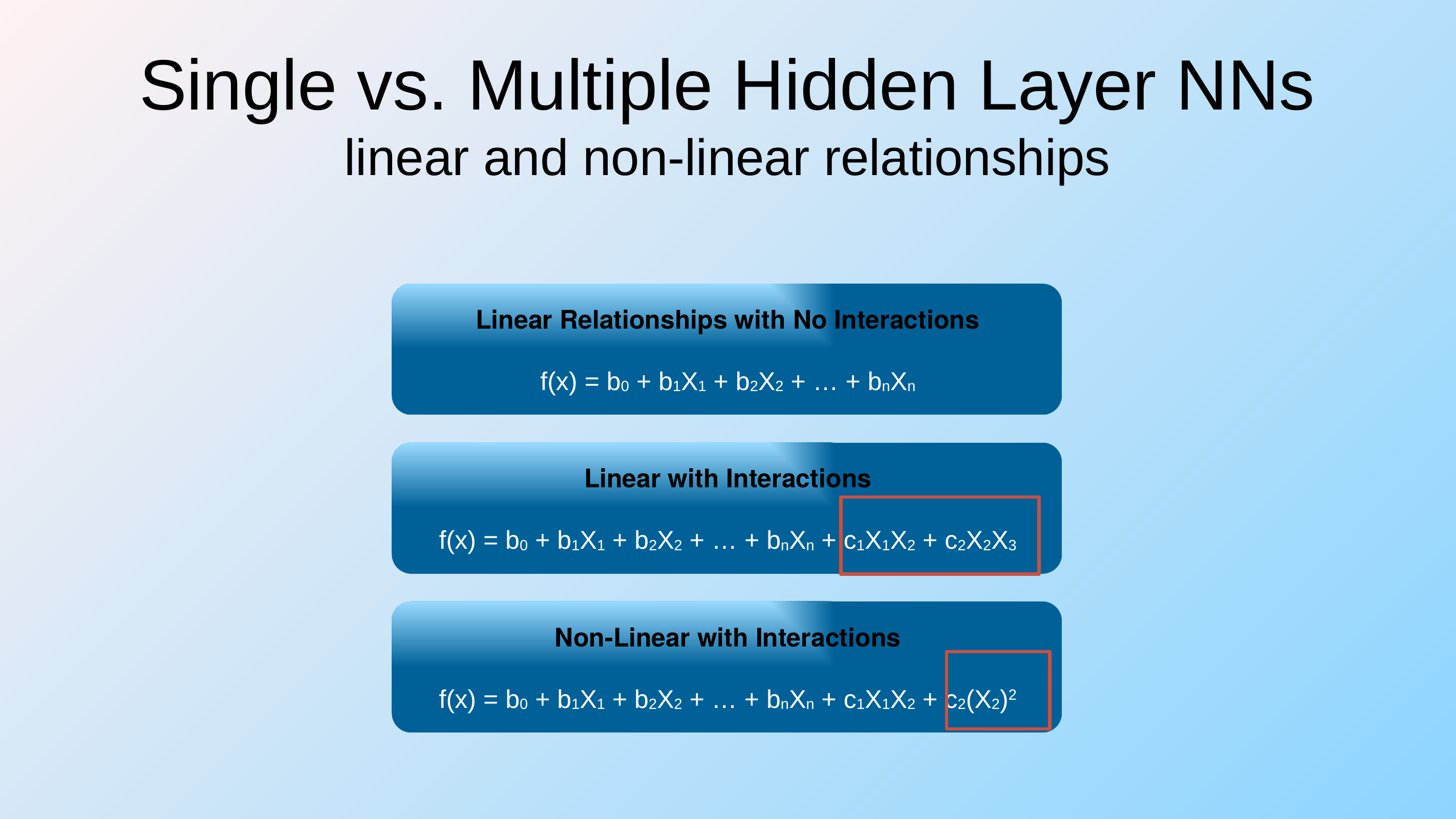

# Single vs. Multiple Hidden Layer NNs
linear and non-linear relationships

Linear Relationships with No Interactions

f(x) = b0 + b1X1 + b2X2 + … + bnXn

Linear with Interactions

f(x) = b0 + b1X1 + b2X2 + … + bnXn + c1X1X2 + c2X2X3

Non-Linear with Interactions

f(x) = b0 + b1X1 + b2X2 + … + bnXn + c1X1X2 + c2(X2)2